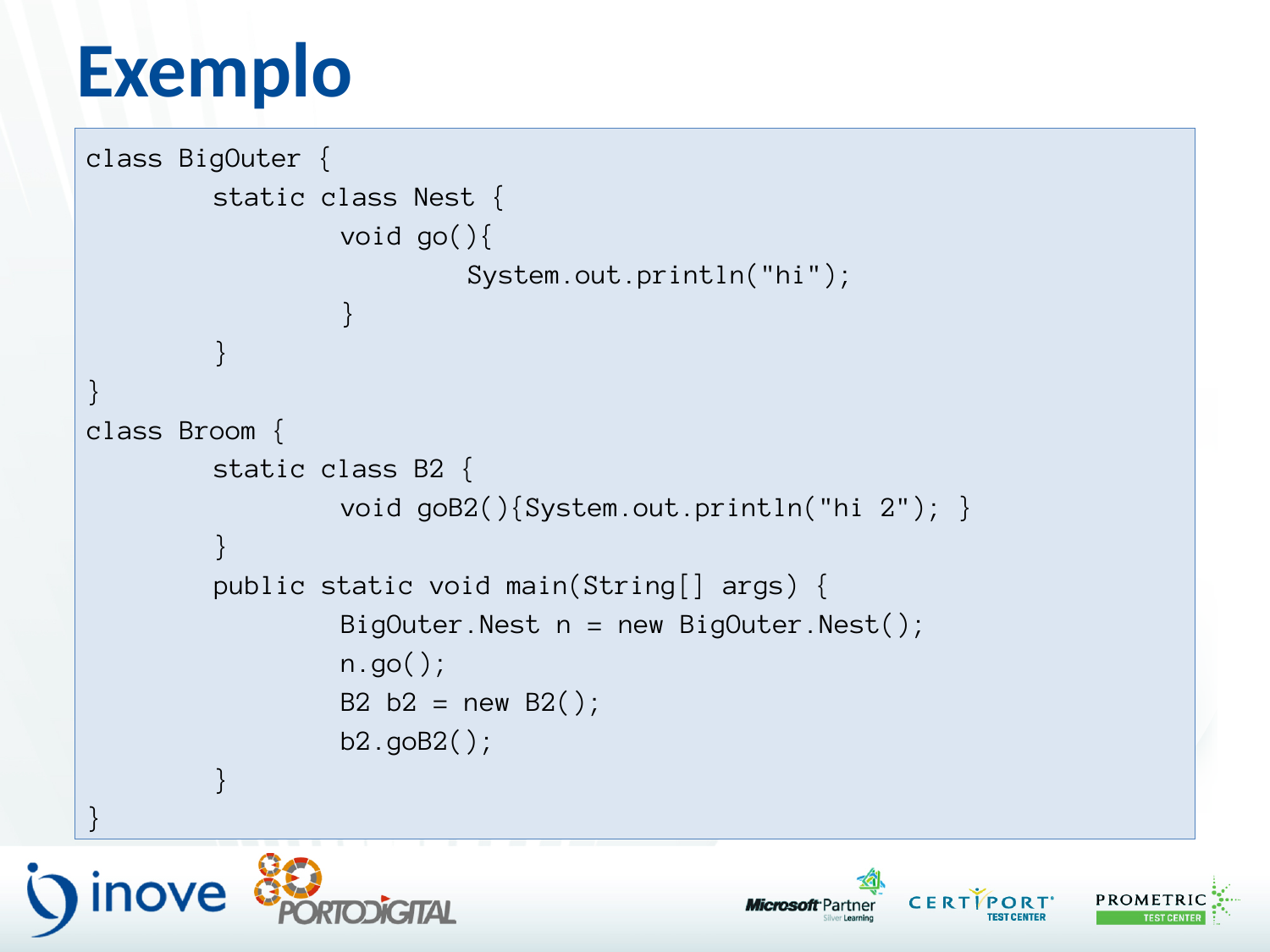

# Exemplo
class BigOuter {
	static class Nest {
		void go(){
			System.out.println("hi");
		}
	}
}
class Broom {
	static class B2 {
		void goB2(){System.out.println("hi 2"); }
	}
	public static void main(String[] args) {
		BigOuter.Nest n = new BigOuter.Nest();
		n.go();
		B2 b2 = new B2();
		b2.goB2();
	}
}